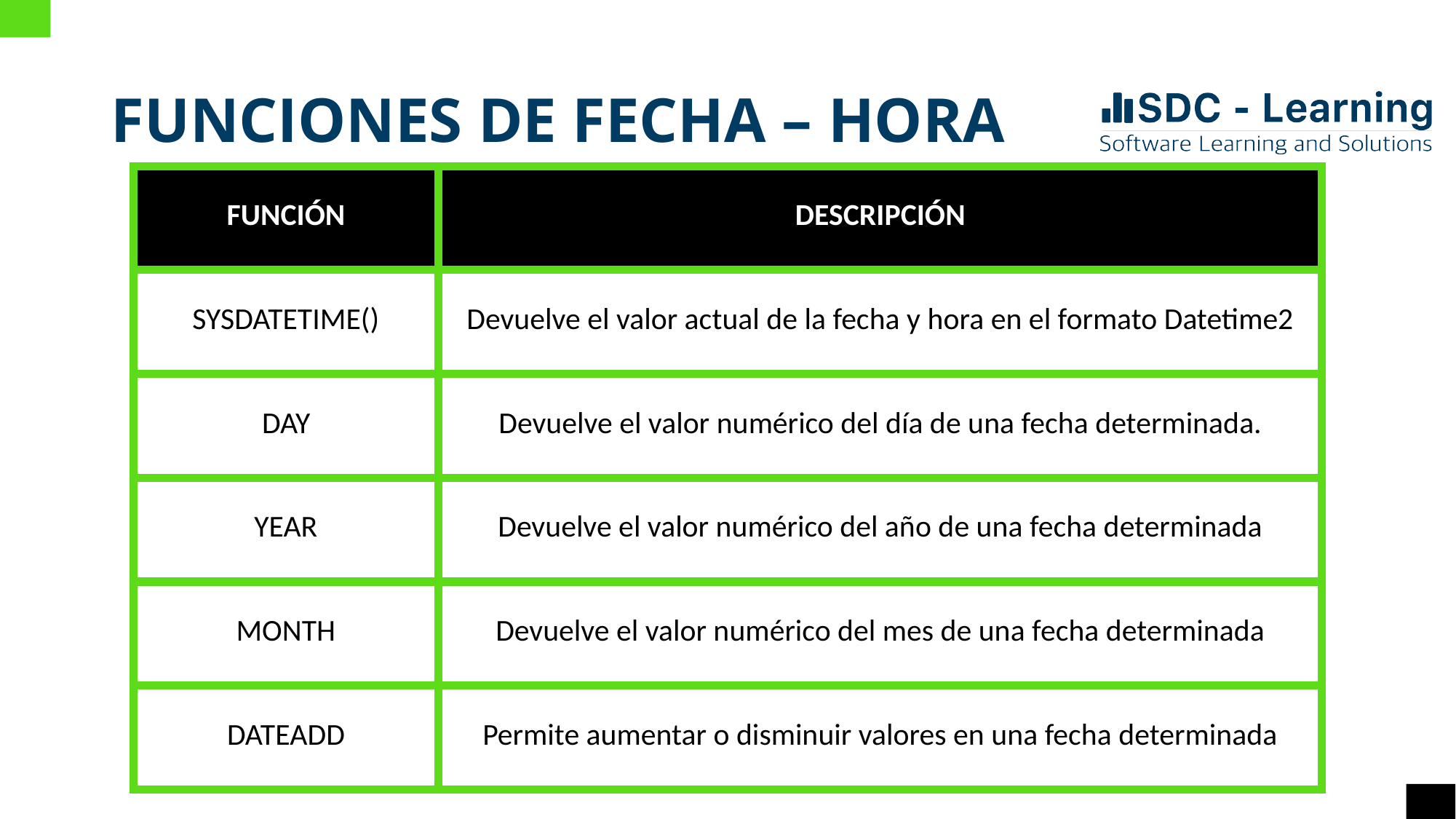

# FUNCIONES DE FECHA – HORA
| FUNCIÓN | DESCRIPCIÓN |
| --- | --- |
| SYSDATETIME() | Devuelve el valor actual de la fecha y hora en el formato Datetime2 |
| DAY | Devuelve el valor numérico del día de una fecha determinada. |
| YEAR | Devuelve el valor numérico del año de una fecha determinada |
| MONTH | Devuelve el valor numérico del mes de una fecha determinada |
| DATEADD | Permite aumentar o disminuir valores en una fecha determinada |